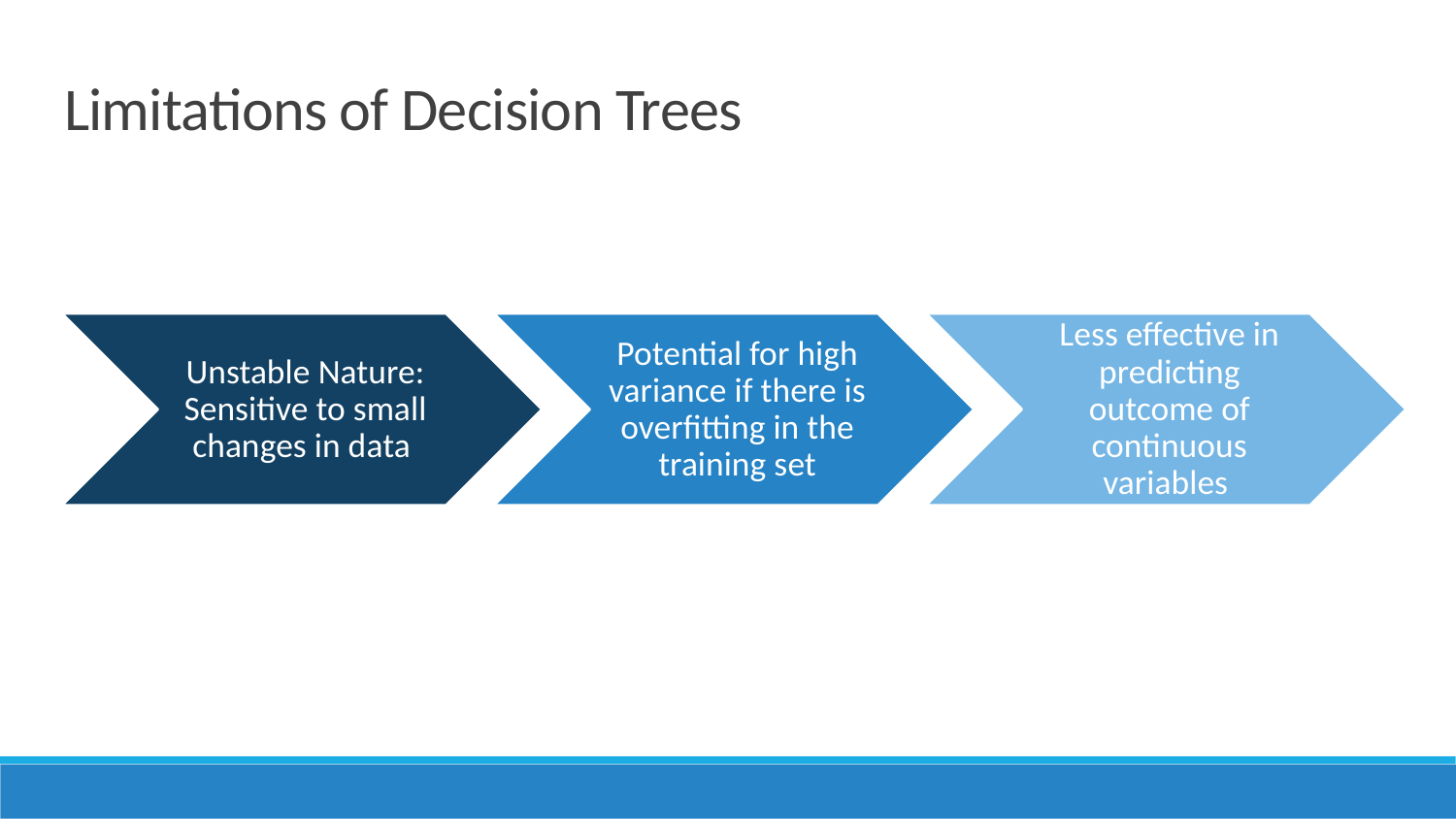

# Limitations of Decision Trees
Unstable Nature: Sensitive to small changes in data
Potential for high variance if there is overfitting in the training set
Less effective in predicting outcome of continuous variables